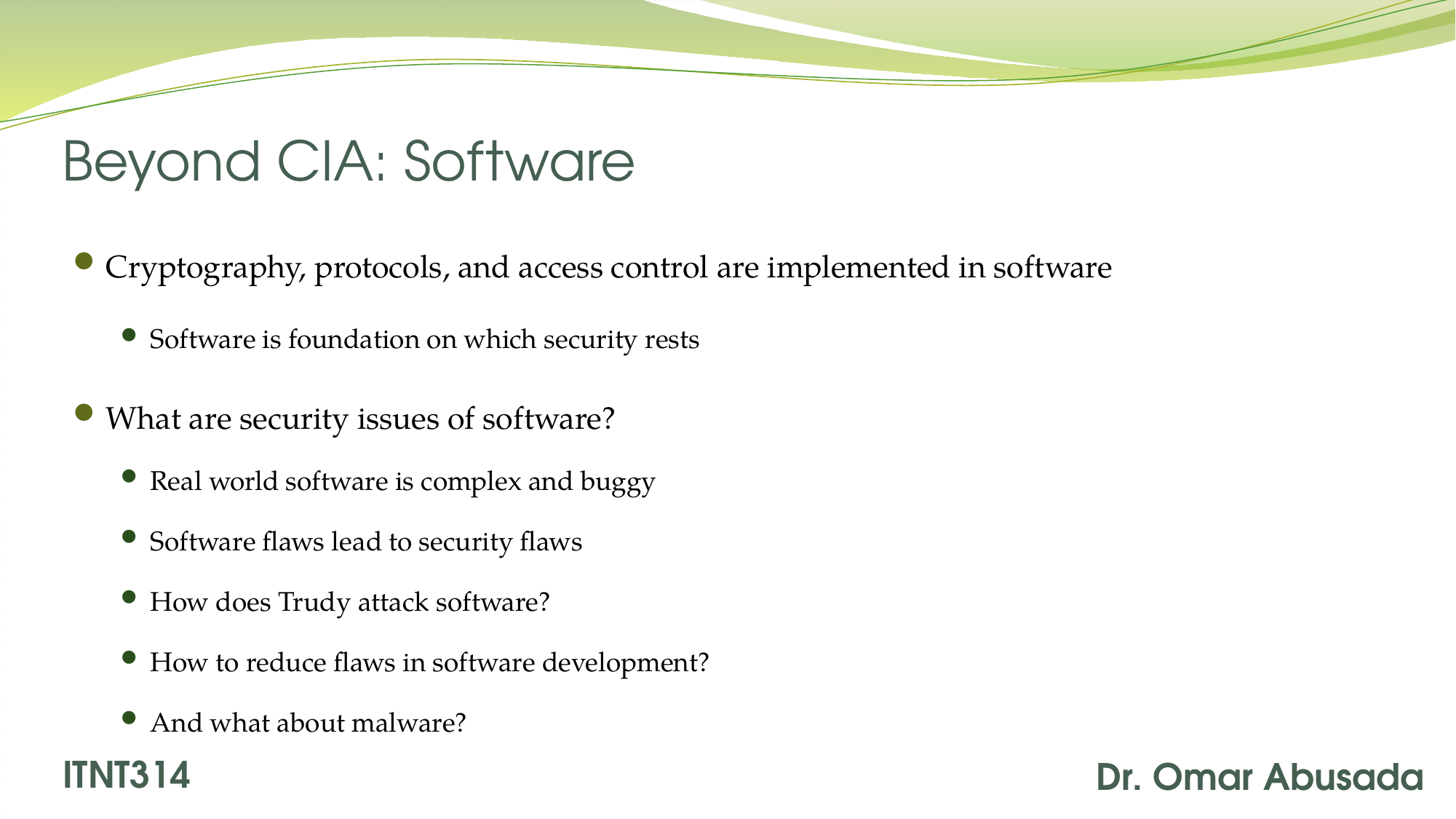

# Beyond CIA: Software
Cryptography, protocols, and access control are implemented in software
Software is foundation on which security rests
What are security issues of software?
Real world software is complex and buggy
Software flaws lead to security flaws
How does Trudy attack software?
How to reduce flaws in software development?
And what about malware?
ITNT314

Dr. Omar Abusada